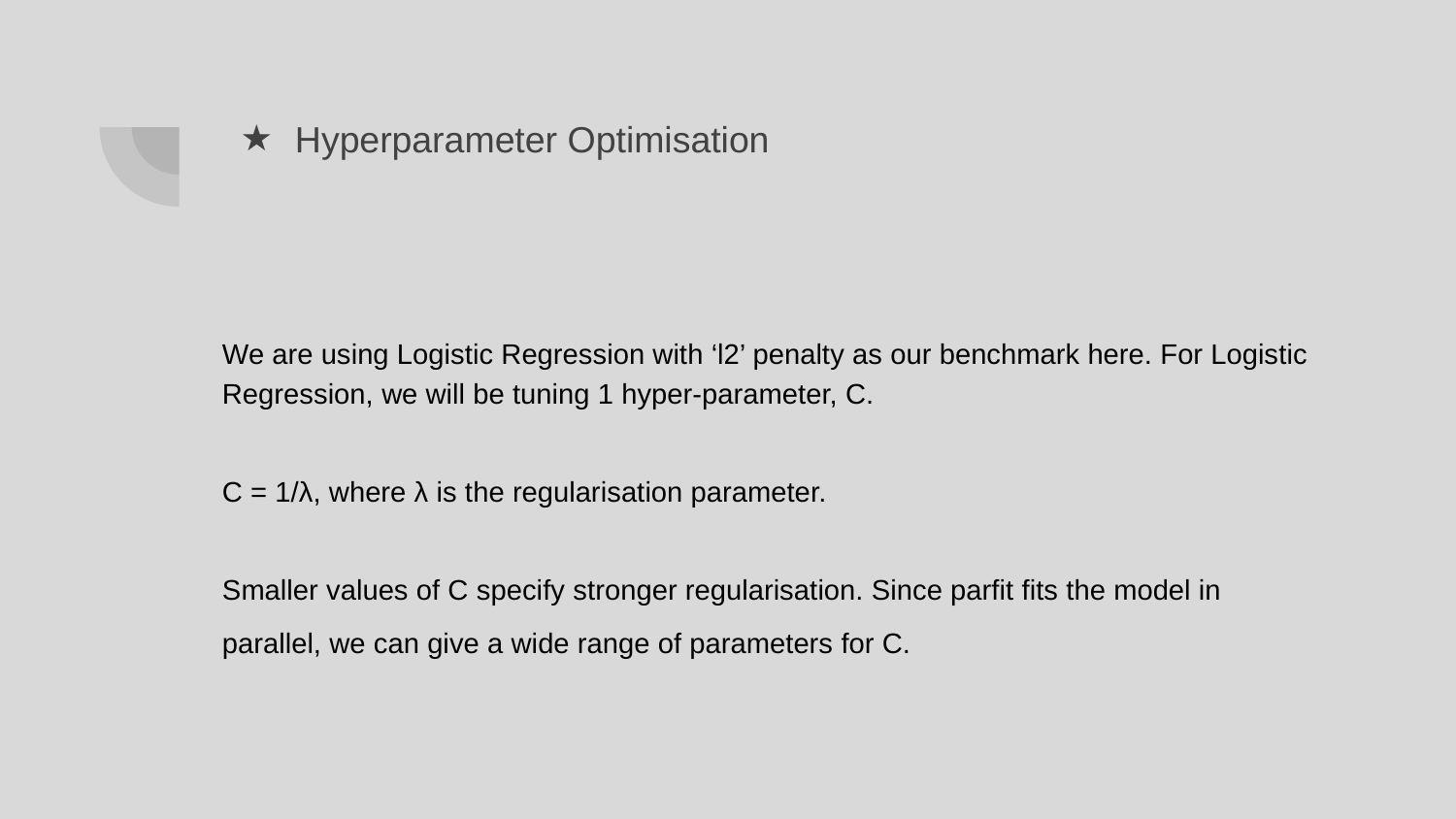

# Hyperparameter Optimisation
We are using Logistic Regression with ‘l2’ penalty as our benchmark here. For Logistic Regression, we will be tuning 1 hyper-parameter, C.
C = 1/λ, where λ is the regularisation parameter.
Smaller values of C specify stronger regularisation. Since parfit fits the model in parallel, we can give a wide range of parameters for C.